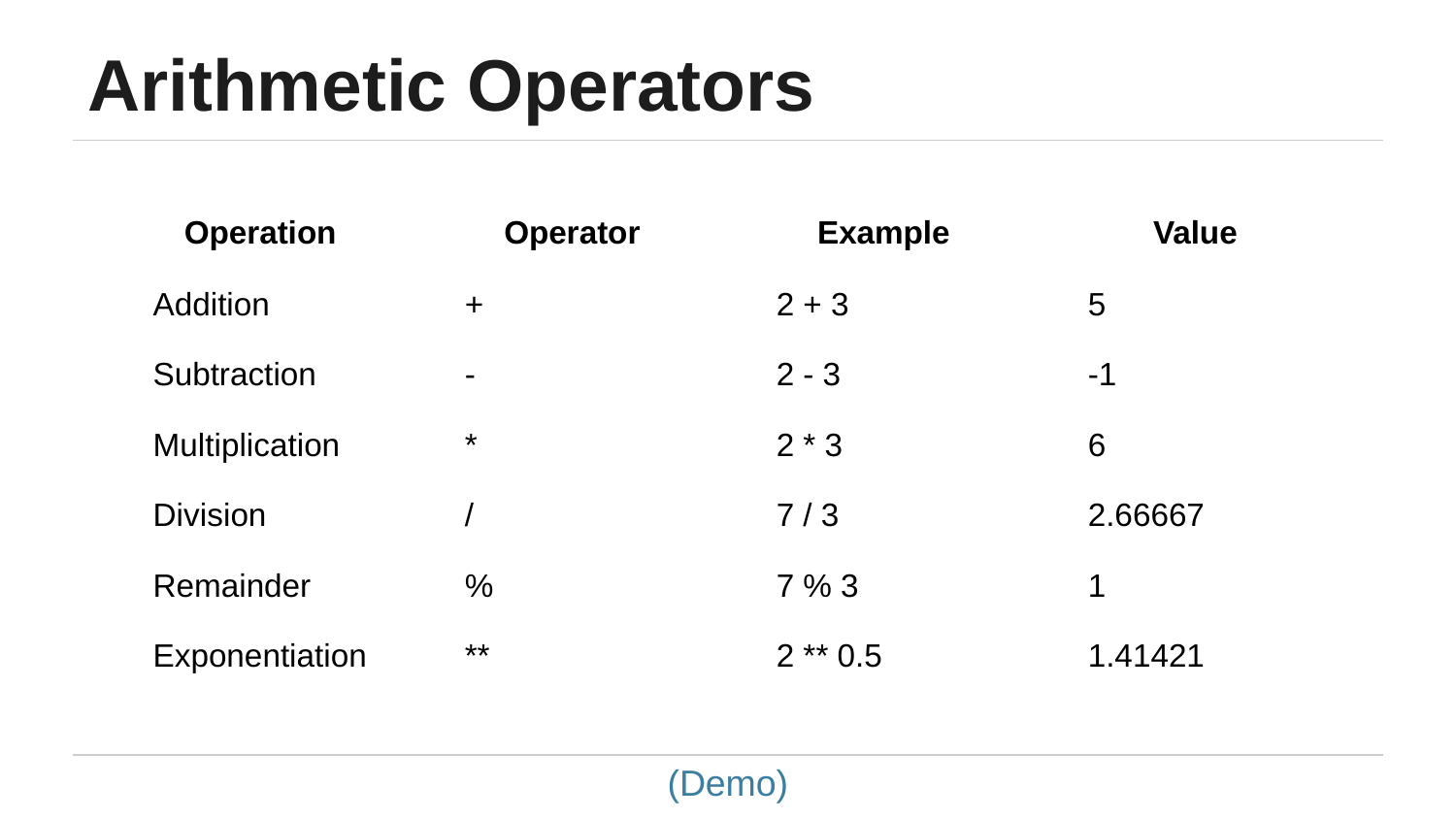

# Arithmetic Operators
| Operation | Operator | Example | Value |
| --- | --- | --- | --- |
| Addition | + | 2 + 3 | 5 |
| Subtraction | - | 2 - 3 | -1 |
| Multiplication | \* | 2 \* 3 | 6 |
| Division | / | 7 / 3 | 2.66667 |
| Remainder | % | 7 % 3 | 1 |
| Exponentiation | \*\* | 2 \*\* 0.5 | 1.41421 |
(Demo)